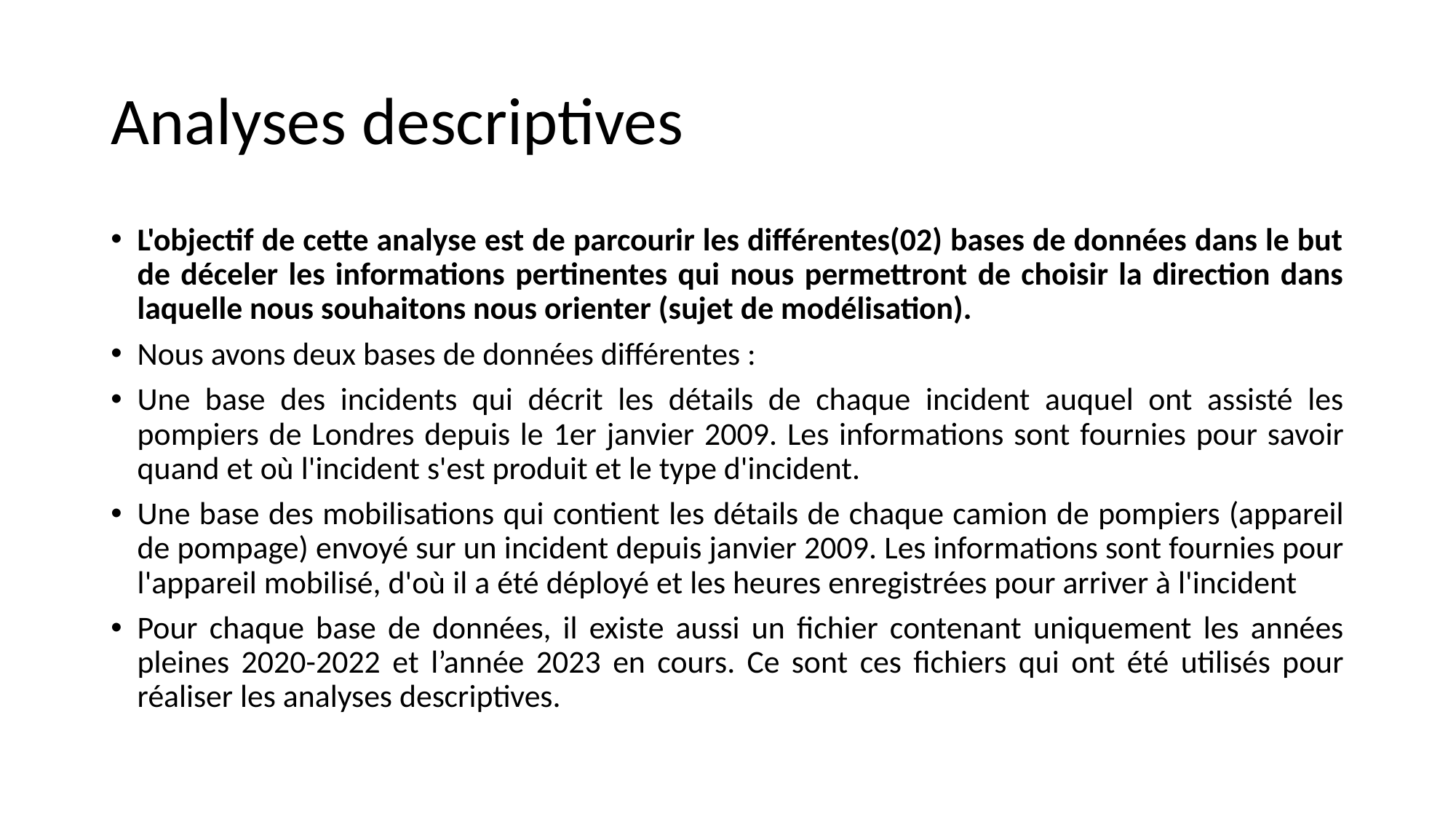

# Analyses descriptives
L'objectif de cette analyse est de parcourir les différentes(02) bases de données dans le but de déceler les informations pertinentes qui nous permettront de choisir la direction dans laquelle nous souhaitons nous orienter (sujet de modélisation).
Nous avons deux bases de données différentes :
Une base des incidents qui décrit les détails de chaque incident auquel ont assisté les pompiers de Londres depuis le 1er janvier 2009. Les informations sont fournies pour savoir quand et où l'incident s'est produit et le type d'incident.
Une base des mobilisations qui contient les détails de chaque camion de pompiers (appareil de pompage) envoyé sur un incident depuis janvier 2009. Les informations sont fournies pour l'appareil mobilisé, d'où il a été déployé et les heures enregistrées pour arriver à l'incident
Pour chaque base de données, il existe aussi un fichier contenant uniquement les années pleines 2020-2022 et l’année 2023 en cours. Ce sont ces fichiers qui ont été utilisés pour réaliser les analyses descriptives.